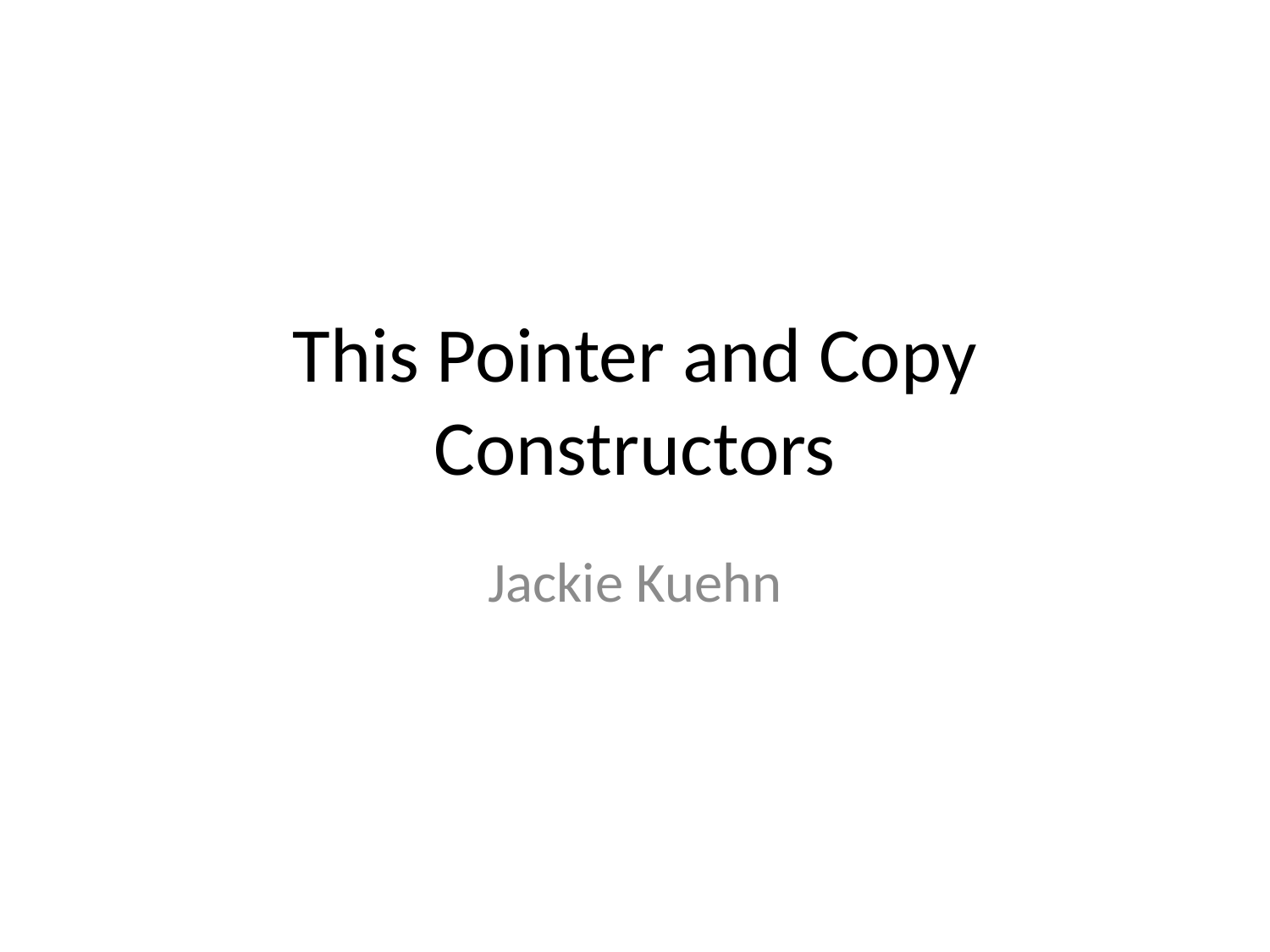

# This Pointer and Copy Constructors
Jackie Kuehn